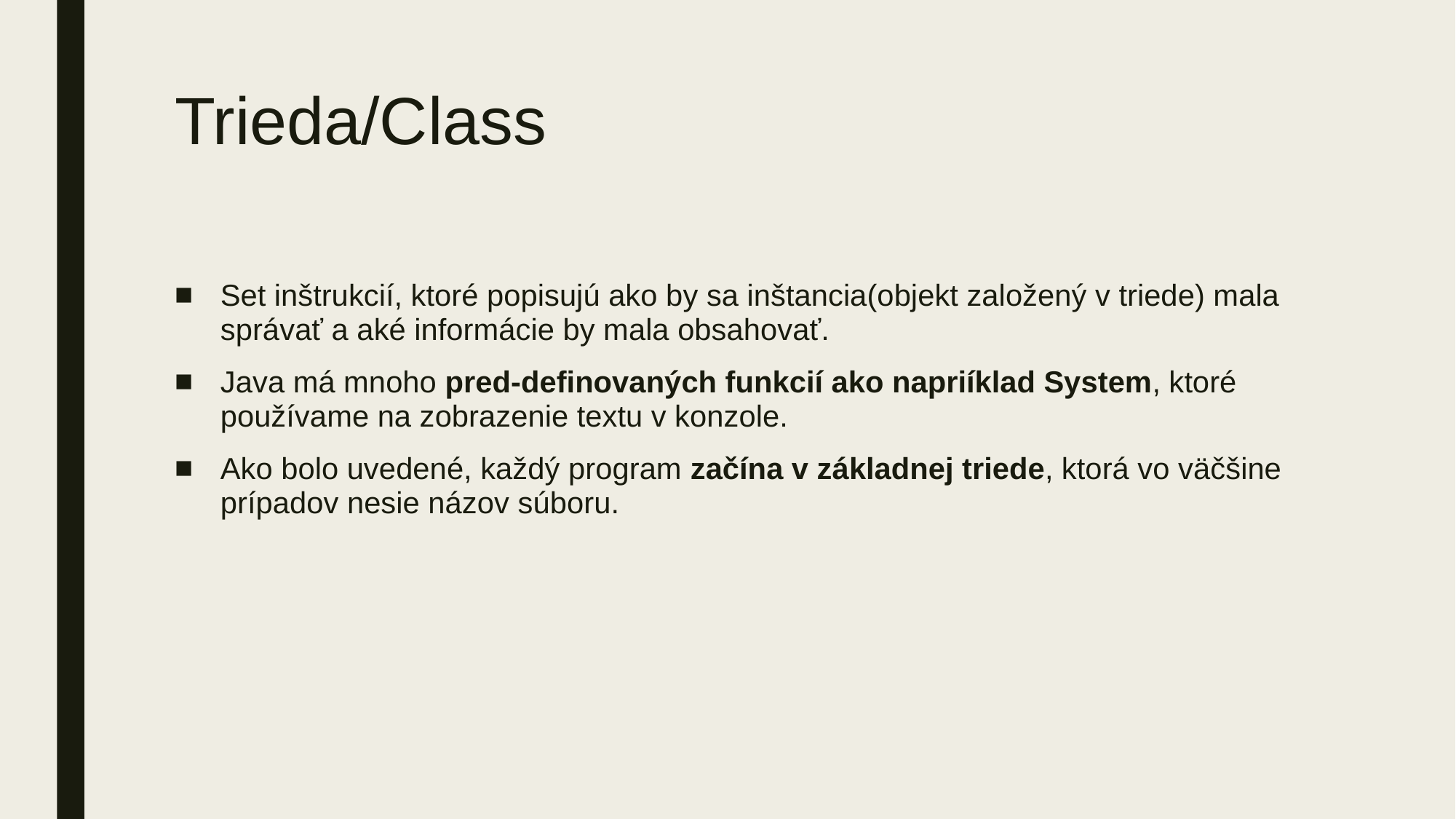

# Trieda/Class
Set inštrukcií, ktoré popisujú ako by sa inštancia(objekt založený v triede) mala správať a aké informácie by mala obsahovať.
Java má mnoho pred-definovaných funkcií ako napriíklad System, ktoré používame na zobrazenie textu v konzole.
Ako bolo uvedené, každý program začína v základnej triede, ktorá vo väčšine prípadov nesie názov súboru.